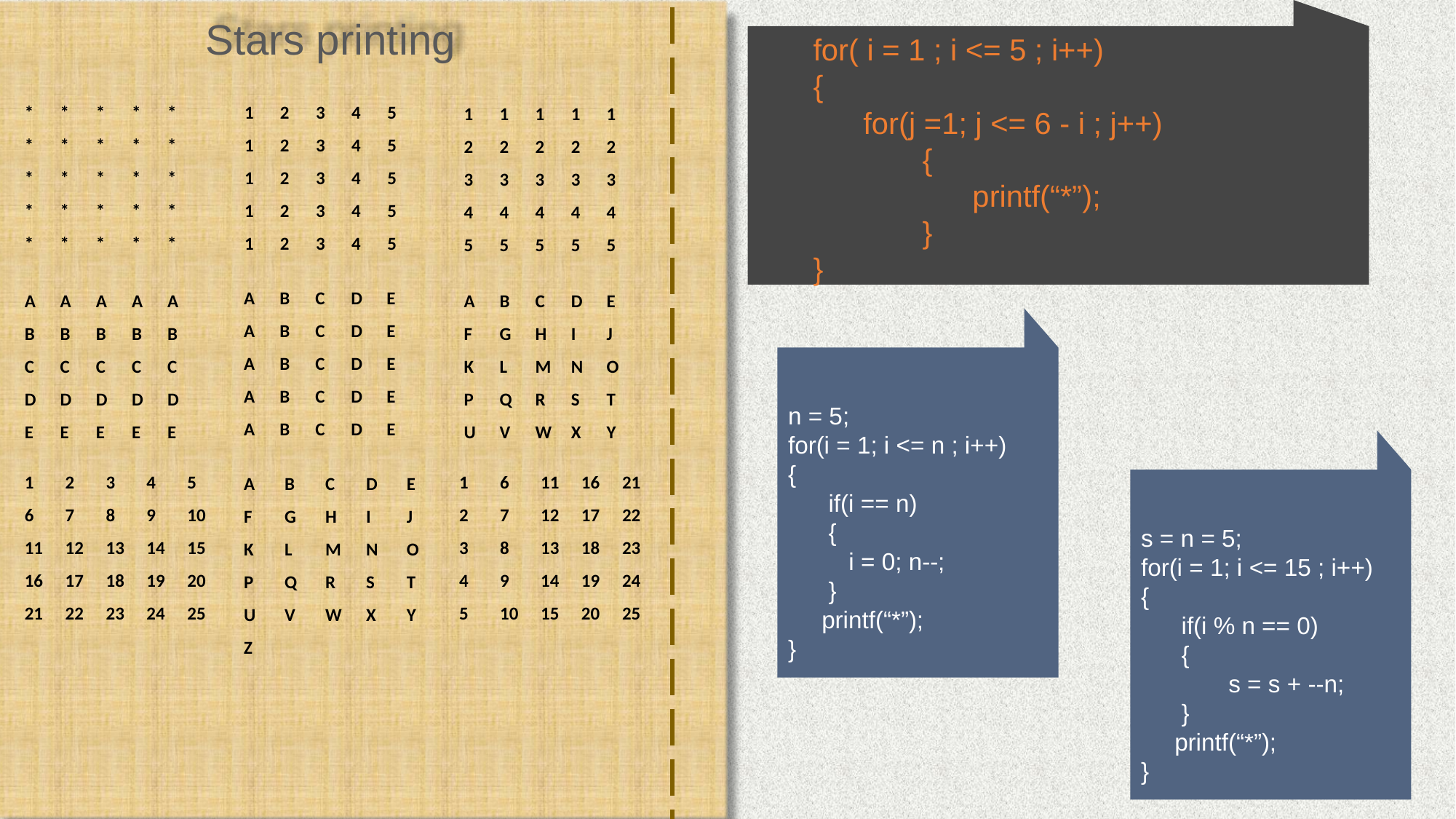

for( i = 1 ; i <= 5 ; i++)
{
      for(j =1; j <= 6 - i ; j++)
	{
	      printf(“*”);
	}
}
Stars printing
| \* | \* | \* | \* | \* |
| --- | --- | --- | --- | --- |
| \* | \* | \* | \* | \* |
| \* | \* | \* | \* | \* |
| \* | \* | \* | \* | \* |
| \* | \* | \* | \* | \* |
| 1 | 2 | 3 | 4 | 5 |
| --- | --- | --- | --- | --- |
| 1 | 2 | 3 | 4 | 5 |
| 1 | 2 | 3 | 4 | 5 |
| 1 | 2 | 3 | 4 | 5 |
| 1 | 2 | 3 | 4 | 5 |
| 1 | 1 | 1 | 1 | 1 |
| --- | --- | --- | --- | --- |
| 2 | 2 | 2 | 2 | 2 |
| 3 | 3 | 3 | 3 | 3 |
| 4 | 4 | 4 | 4 | 4 |
| 5 | 5 | 5 | 5 | 5 |
| A | B | C | D | E |
| --- | --- | --- | --- | --- |
| A | B | C | D | E |
| A | B | C | D | E |
| A | B | C | D | E |
| A | B | C | D | E |
| A | A | A | A | A |
| --- | --- | --- | --- | --- |
| B | B | B | B | B |
| C | C | C | C | C |
| D | D | D | D | D |
| E | E | E | E | E |
| A | B | C | D | E |
| --- | --- | --- | --- | --- |
| F | G | H | I | J |
| K | L | M | N | O |
| P | Q | R | S | T |
| U | V | W | X | Y |

n = 5;
for(i = 1; i <= n ; i++)
{
      if(i == n)
      {
         i = 0; n--;
      }
     printf(“*”);
}

s = n = 5;
for(i = 1; i <= 15 ; i++)
{
      if(i % n == 0)
      {
             s = s + --n;
      }
     printf(“*”);
}
| 1 | 2 | 3 | 4 | 5 |
| --- | --- | --- | --- | --- |
| 6 | 7 | 8 | 9 | 10 |
| 11 | 12 | 13 | 14 | 15 |
| 16 | 17 | 18 | 19 | 20 |
| 21 | 22 | 23 | 24 | 25 |
| 1 | 6 | 11 | 16 | 21 |
| --- | --- | --- | --- | --- |
| 2 | 7 | 12 | 17 | 22 |
| 3 | 8 | 13 | 18 | 23 |
| 4 | 9 | 14 | 19 | 24 |
| 5 | 10 | 15 | 20 | 25 |
| A | B | C | D | E |
| --- | --- | --- | --- | --- |
| F | G | H | I | J |
| K | L | M | N | O |
| P | Q | R | S | T |
| U | V | W | X | Y |
| Z |  |  |  |  |